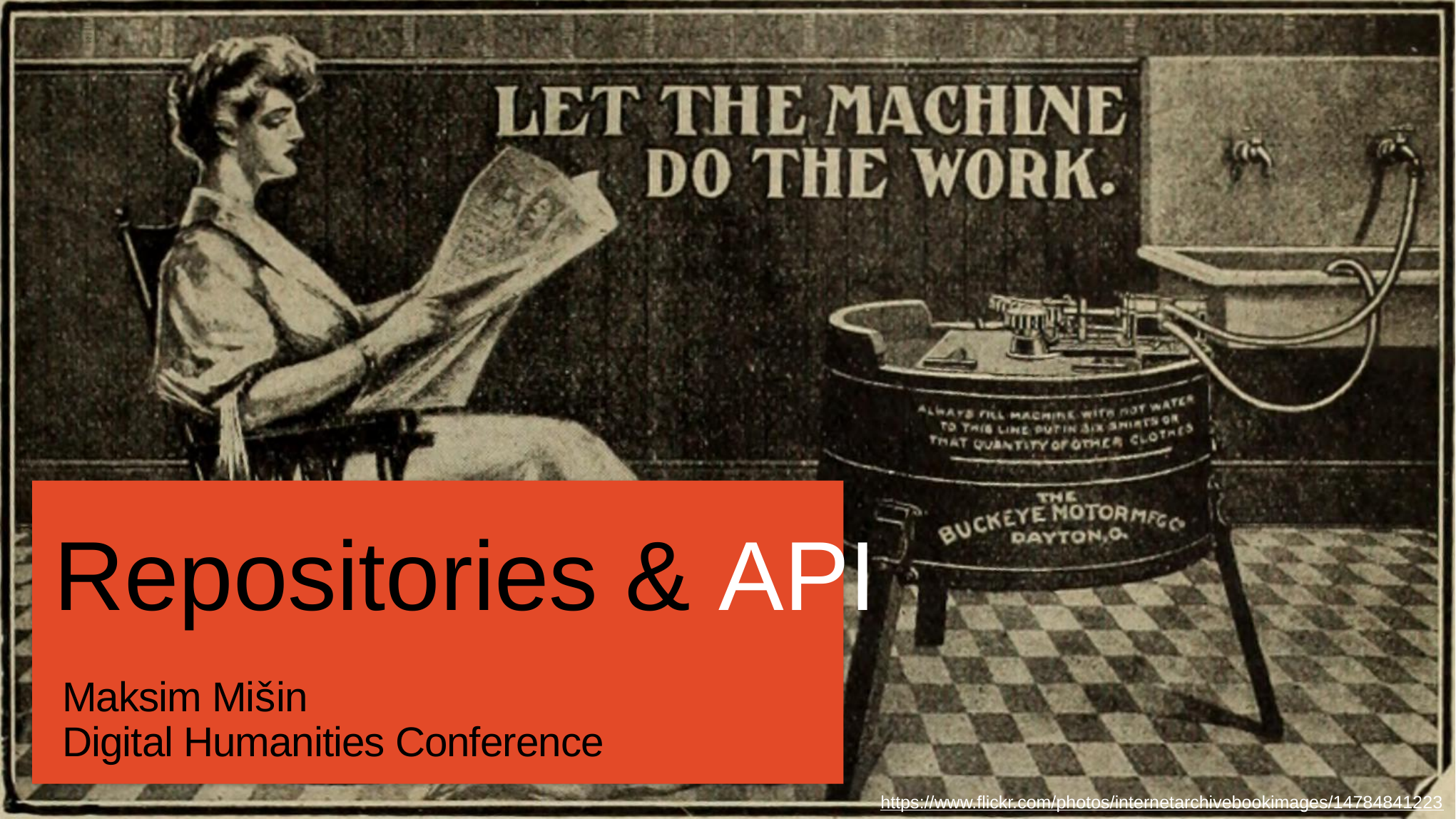

# Repositories & API
Maksim Mišin
Digital Humanities Conference
https://www.flickr.com/photos/internetarchivebookimages/14784841223